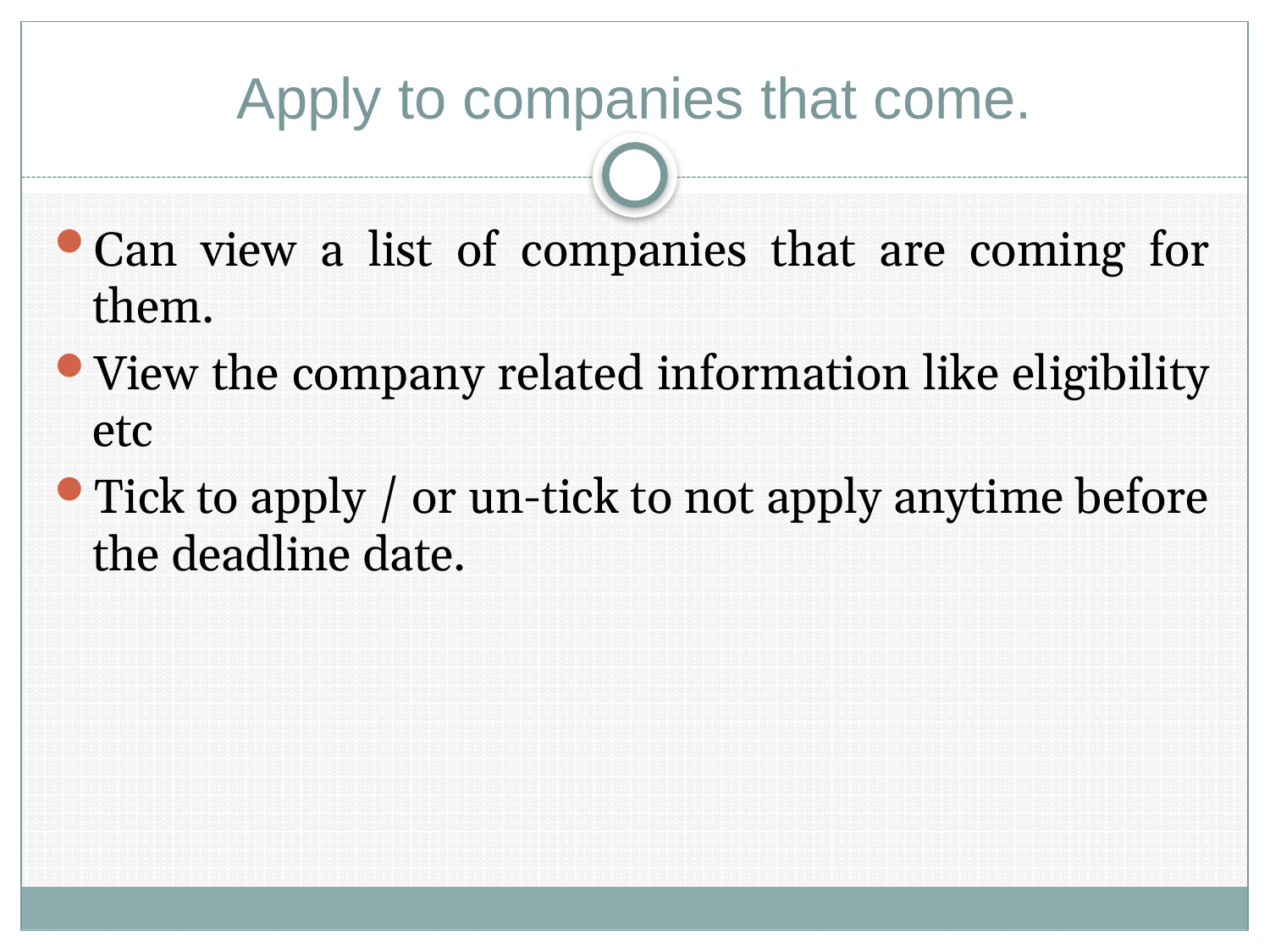

# Apply to companies that come.
Can view a list of companies that are coming for them.
View the company related information like eligibility etc
Tick to apply / or un-tick to not apply anytime before the deadline date.